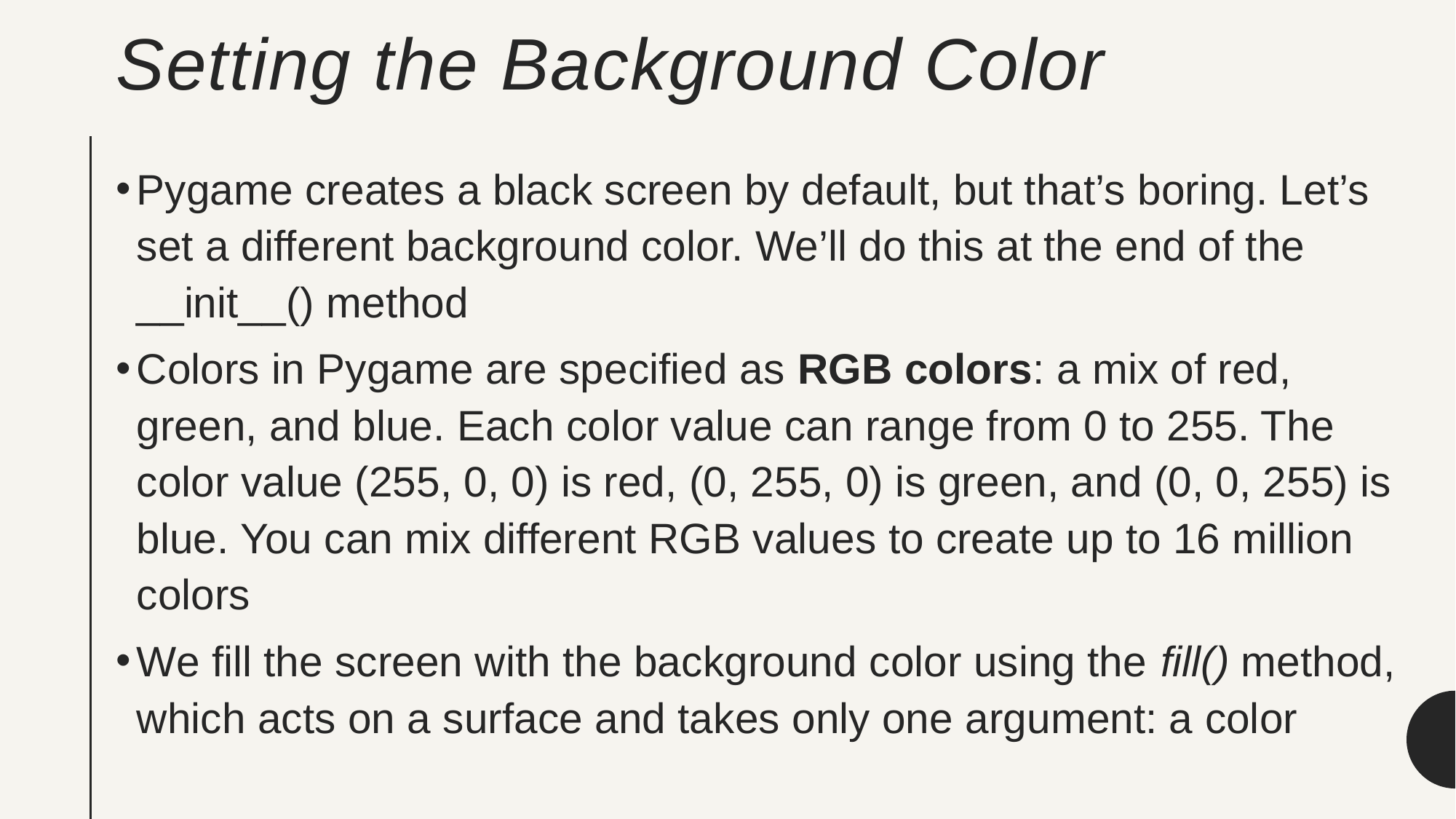

# Setting the Background Color
Pygame creates a black screen by default, but that’s boring. Let’s set a different background color. We’ll do this at the end of the __init__() method
Colors in Pygame are specified as RGB colors: a mix of red, green, and blue. Each color value can range from 0 to 255. The color value (255, 0, 0) is red, (0, 255, 0) is green, and (0, 0, 255) is blue. You can mix different RGB values to create up to 16 million colors
We fill the screen with the background color using the fill() method, which acts on a surface and takes only one argument: a color